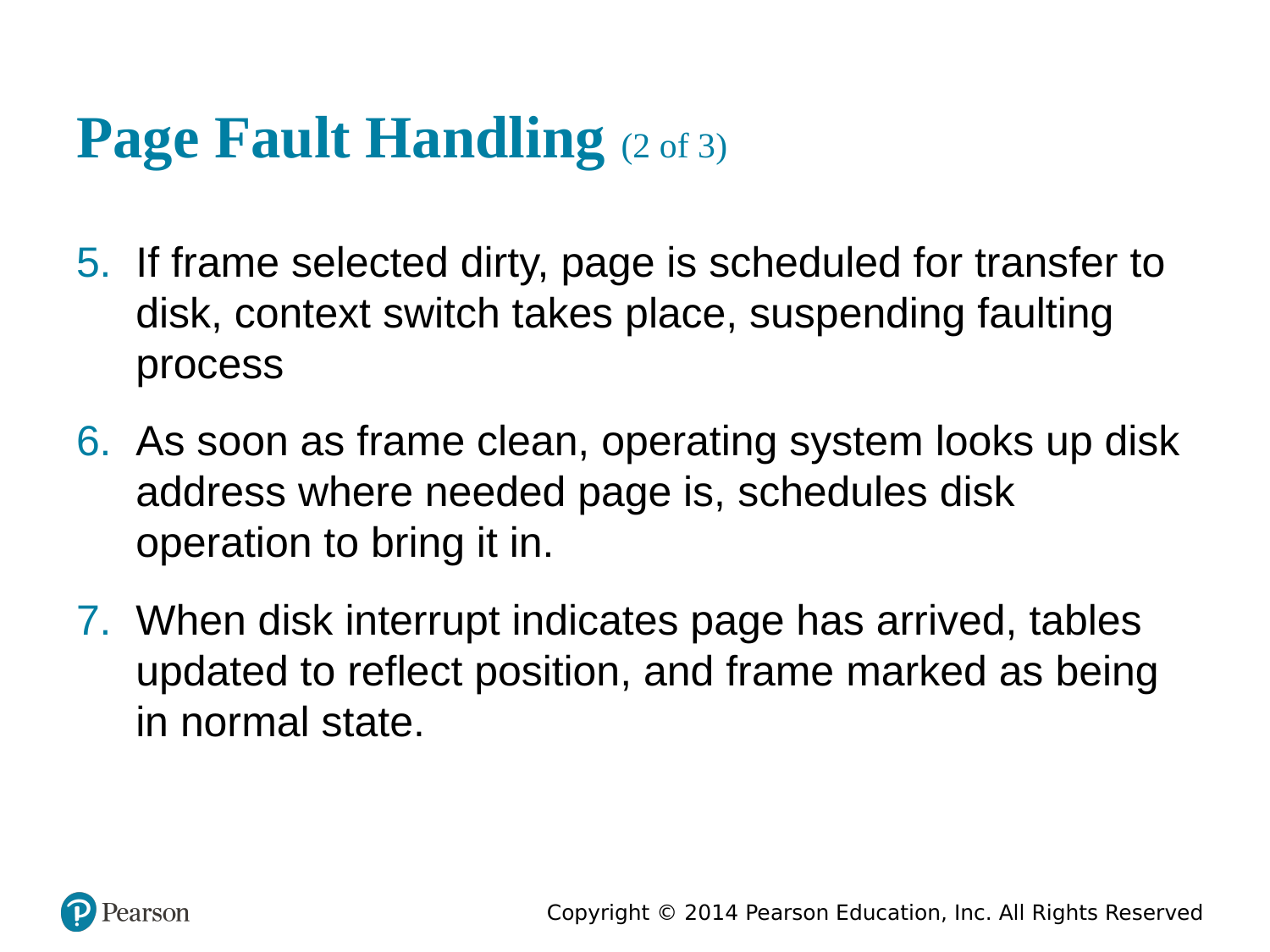

# Page Fault Handling (2 of 3)
If frame selected dirty, page is scheduled for transfer to disk, context switch takes place, suspending faulting process
As soon as frame clean, operating system looks up disk address where needed page is, schedules disk operation to bring it in.
When disk interrupt indicates page has arrived, tables updated to reflect position, and frame marked as being in normal state.